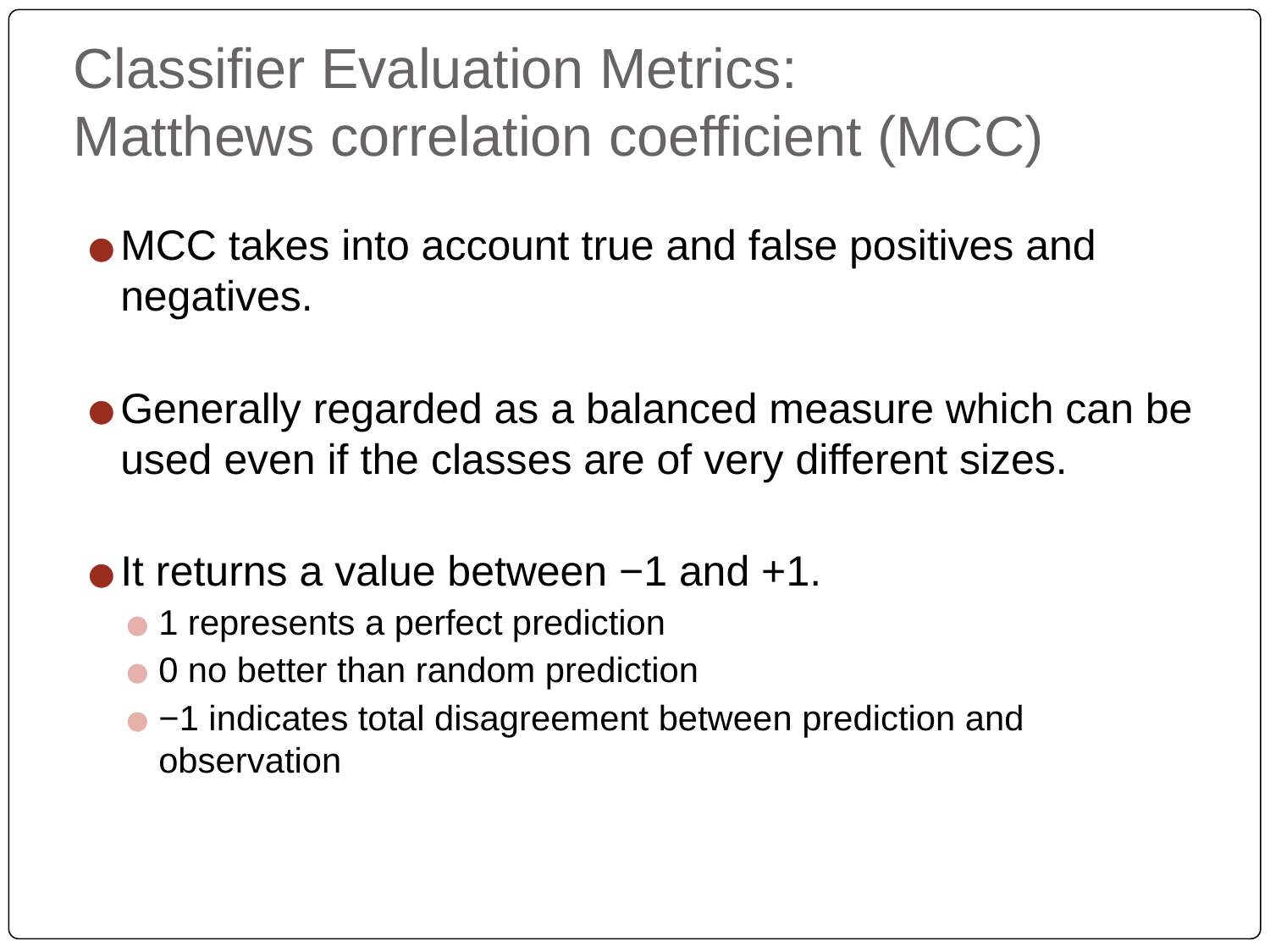

# Classifier Evaluation Metrics: Matthews correlation coefficient (MCC)
MCC takes into account true and false positives and negatives.

Generally regarded as a balanced measure which can be used even if the classes are of very different sizes.

It returns a value between −1 and +1.
1 represents a perfect prediction
0 no better than random prediction
−1 indicates total disagreement between prediction and observation